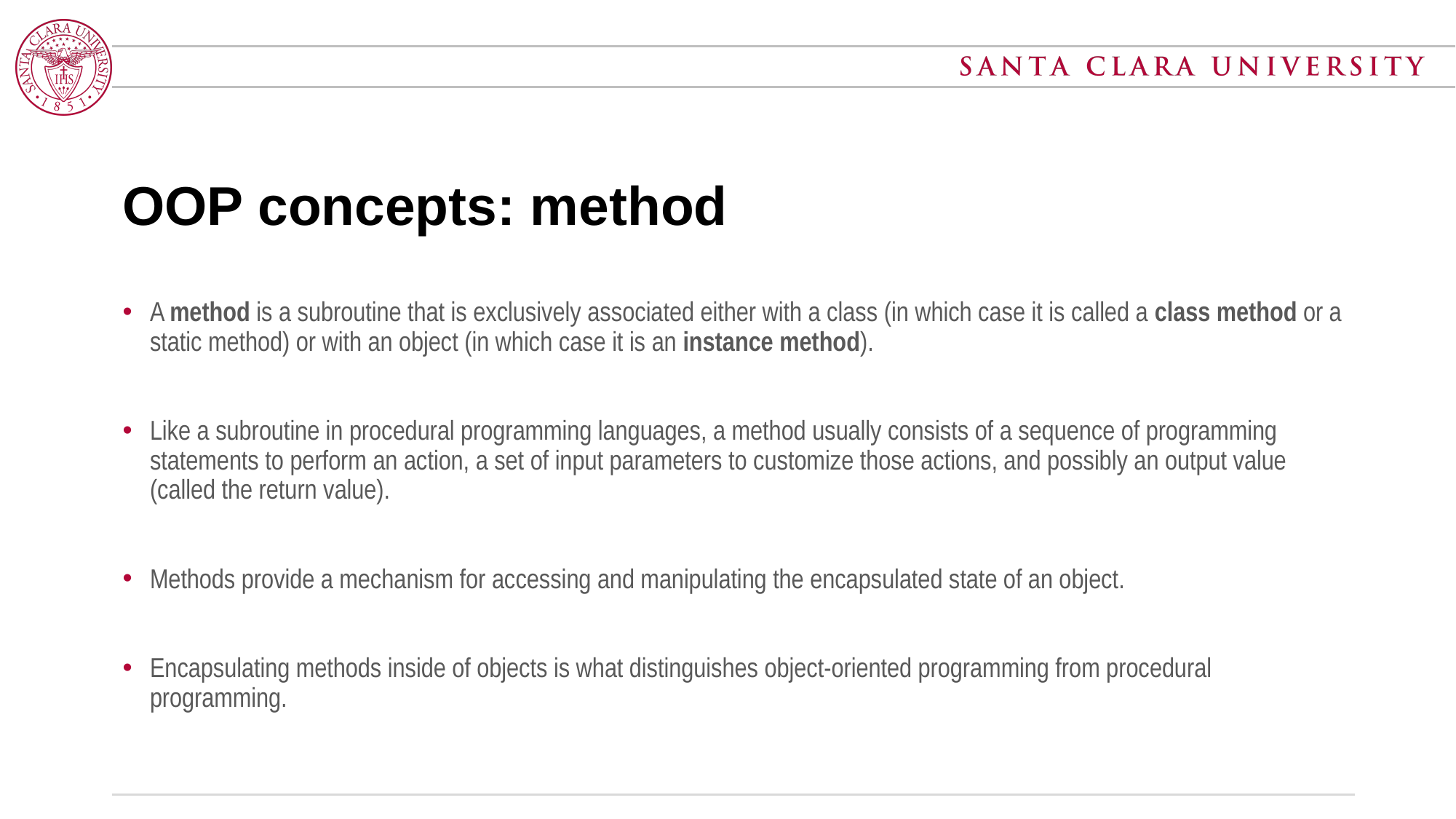

# OOP concepts: method
A method is a subroutine that is exclusively associated either with a class (in which case it is called a class method or a static method) or with an object (in which case it is an instance method).

Like a subroutine in procedural programming languages, a method usually consists of a sequence of programming statements to perform an action, a set of input parameters to customize those actions, and possibly an output value (called the return value).

Methods provide a mechanism for accessing and manipulating the encapsulated state of an object.

Encapsulating methods inside of objects is what distinguishes object-oriented programming from procedural programming.